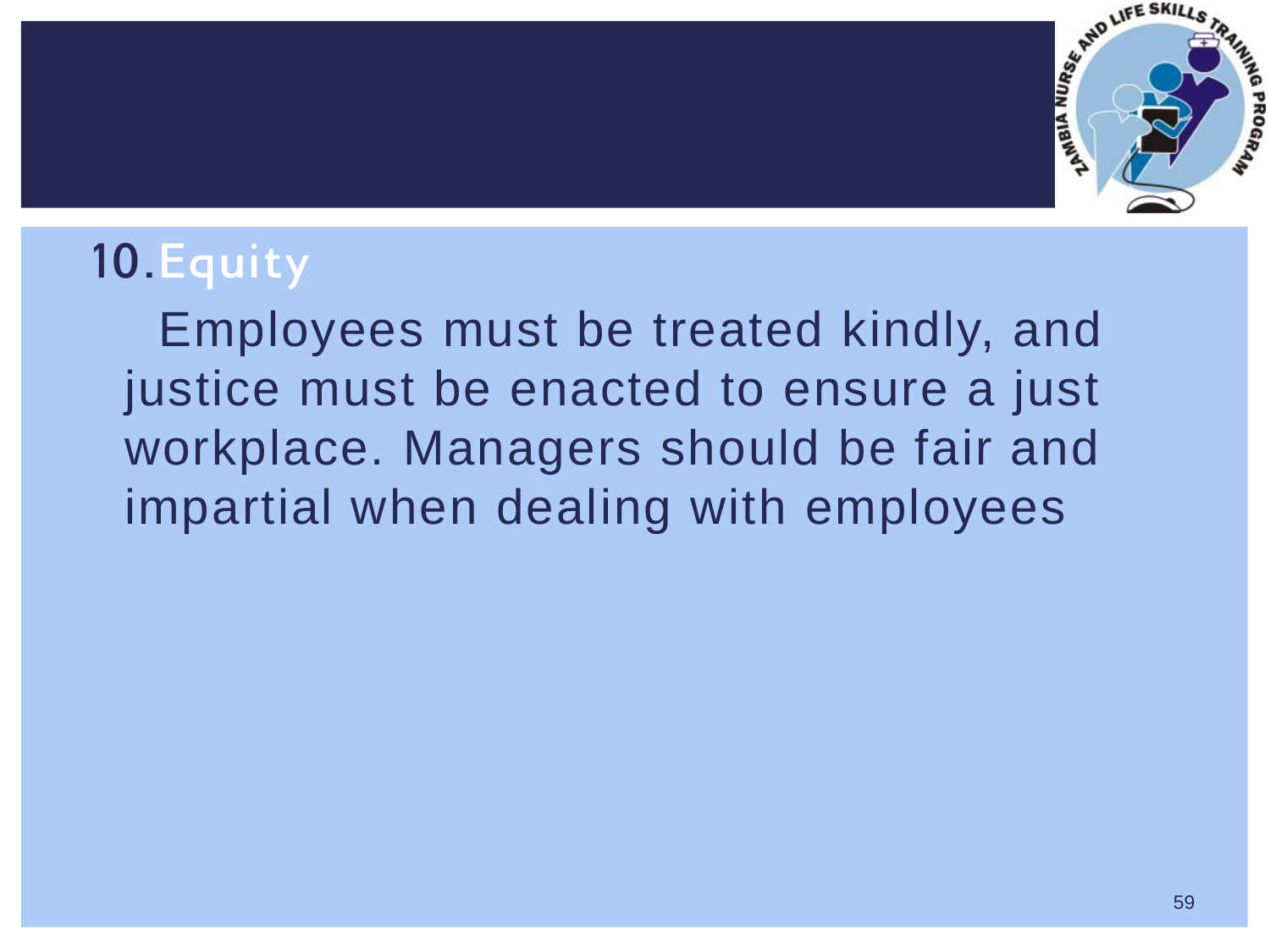

10.Equity
    Employees must be treated kindly, and justice must be enacted to ensure a just workplace. Managers should be fair and impartial when dealing with employees
59